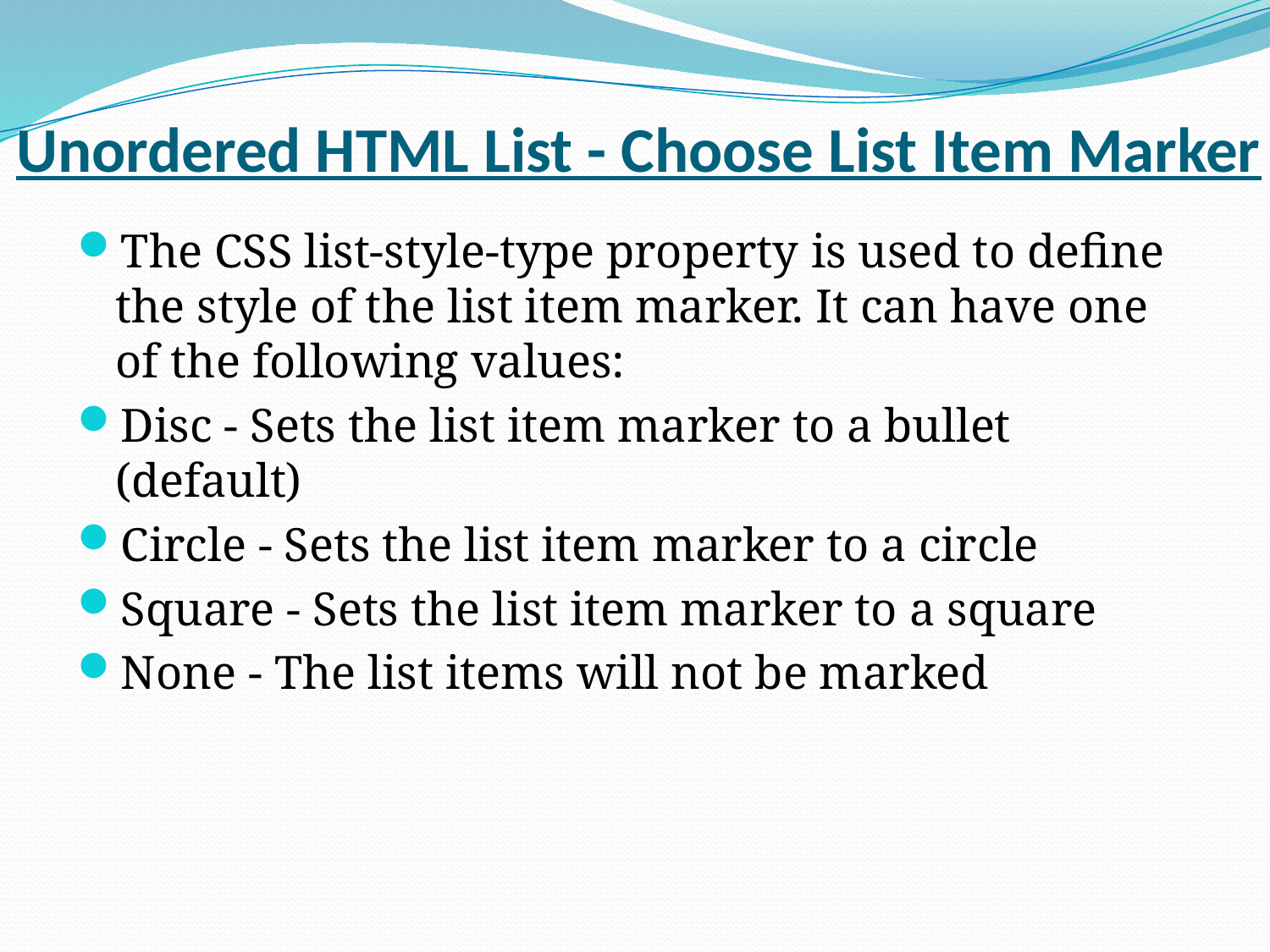

# Unordered HTML List - Choose List Item Marker
The CSS list-style-type property is used to define the style of the list item marker. It can have one of the following values:
Disc - Sets the list item marker to a bullet (default)
Circle - Sets the list item marker to a circle
Square - Sets the list item marker to a square
None - The list items will not be marked